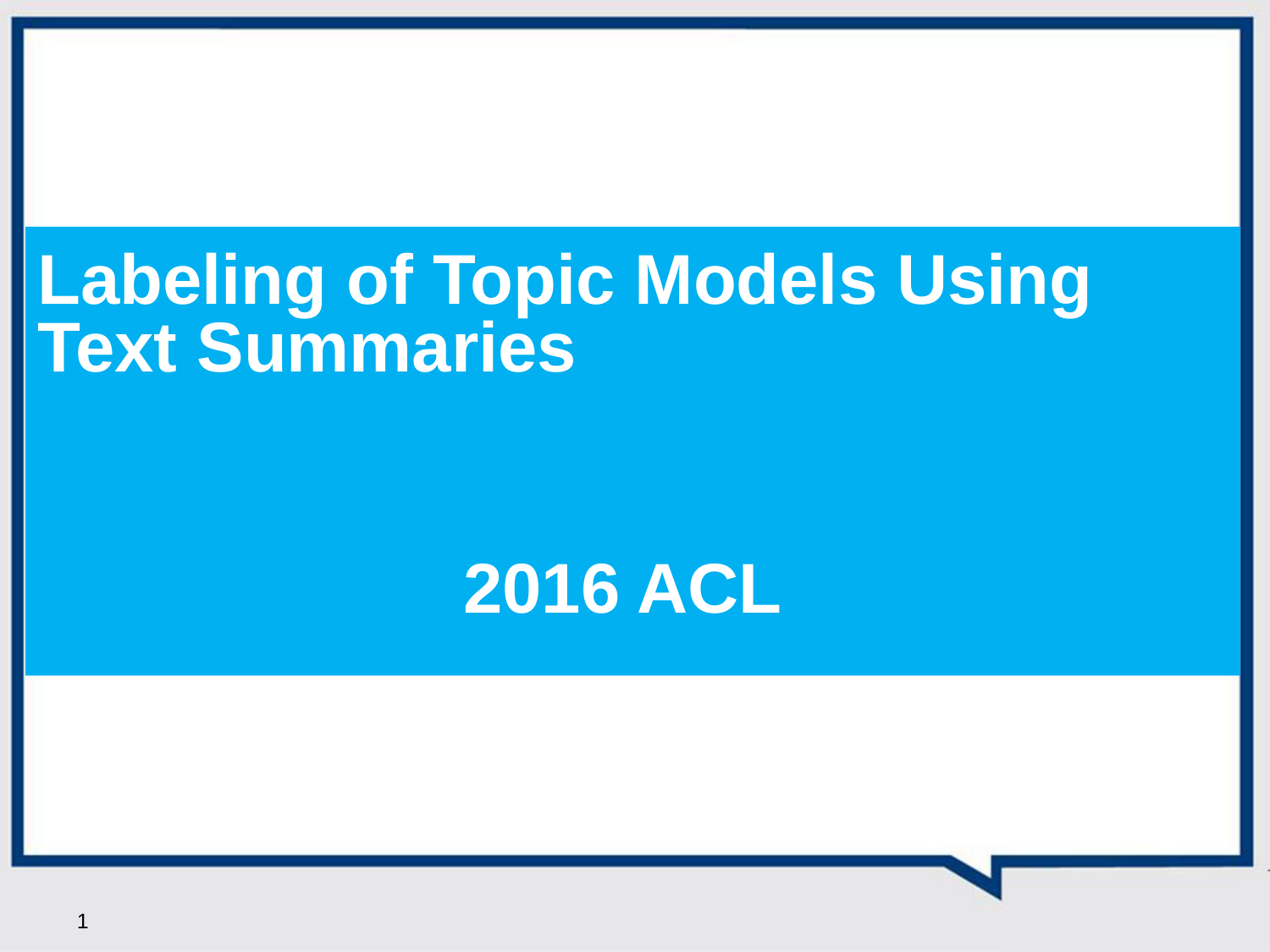

Labeling of Topic Models Using Text Summaries

2016 ACL
1